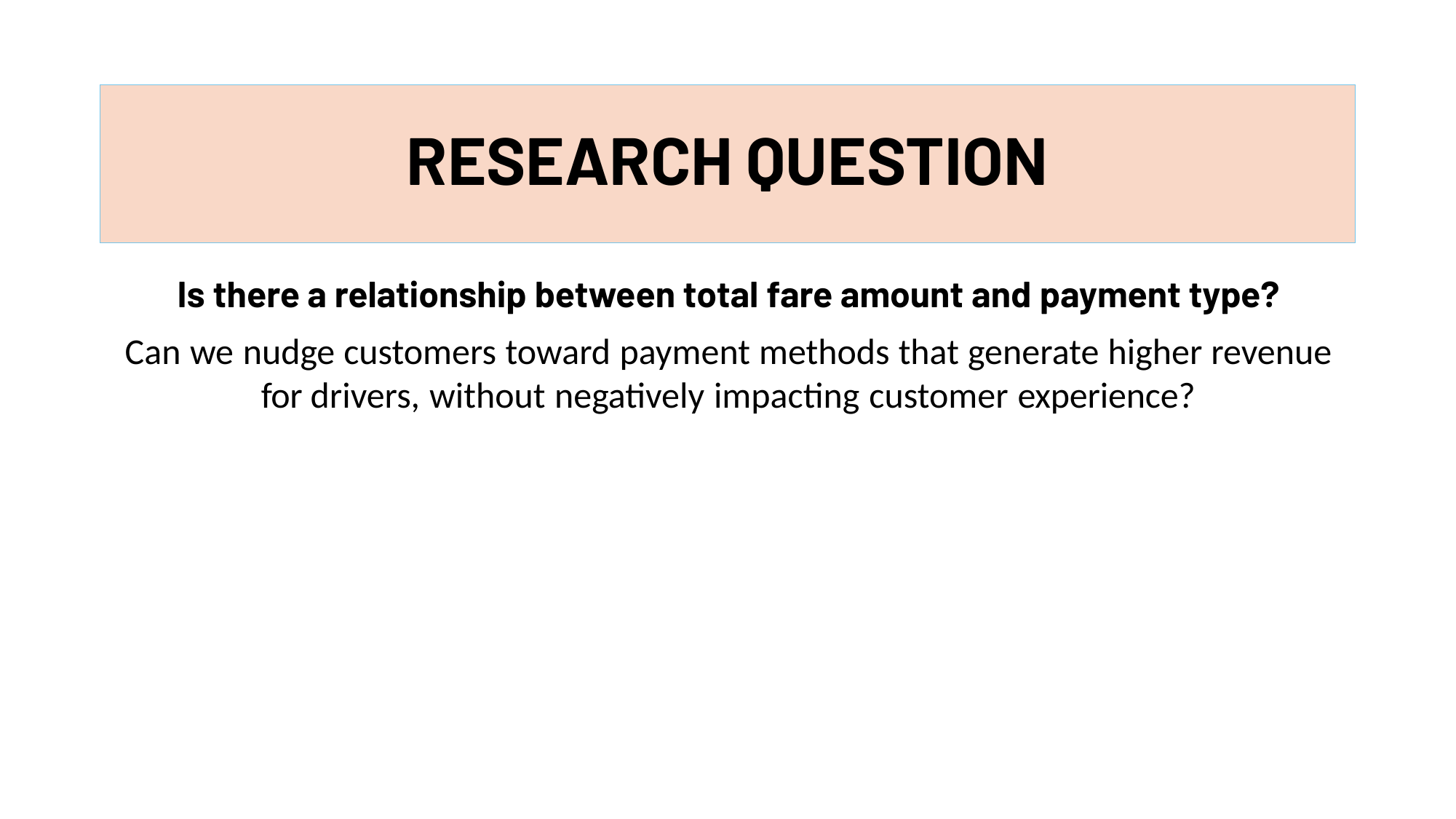

# RESEARCH QUESTION
Is there a relationship between total fare amount and payment type?
Can we nudge customers toward payment methods that generate higher revenue for drivers, without negatively impacting customer experience?